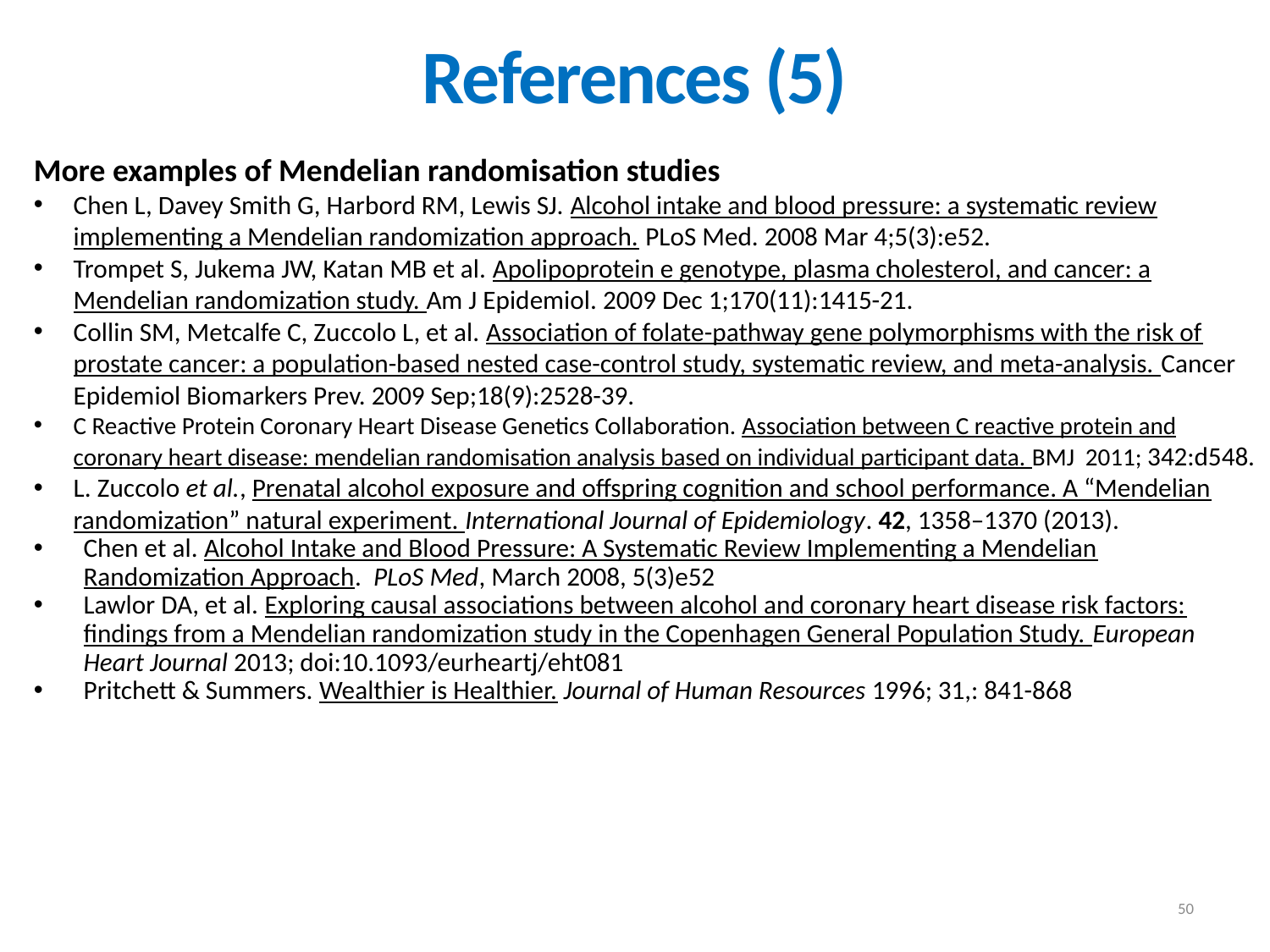

# References (5)

More examples of Mendelian randomisation studies
Chen L, Davey Smith G, Harbord RM, Lewis SJ. Alcohol intake and blood pressure: a systematic review implementing a Mendelian randomization approach. PLoS Med. 2008 Mar 4;5(3):e52.
Trompet S, Jukema JW, Katan MB et al. Apolipoprotein e genotype, plasma cholesterol, and cancer: a Mendelian randomization study. Am J Epidemiol. 2009 Dec 1;170(11):1415-21.
Collin SM, Metcalfe C, Zuccolo L, et al. Association of folate-pathway gene polymorphisms with the risk of prostate cancer: a population-based nested case-control study, systematic review, and meta-analysis. Cancer Epidemiol Biomarkers Prev. 2009 Sep;18(9):2528-39.
C Reactive Protein Coronary Heart Disease Genetics Collaboration. Association between C reactive protein and coronary heart disease: mendelian randomisation analysis based on individual participant data. BMJ  2011; 342:d548.
L. Zuccolo et al., Prenatal alcohol exposure and offspring cognition and school performance. A “Mendelian randomization” natural experiment. International Journal of Epidemiology. 42, 1358–1370 (2013).
Chen et al. Alcohol Intake and Blood Pressure: A Systematic Review Implementing a Mendelian Randomization Approach.  PLoS Med, March 2008, 5(3)e52
Lawlor DA, et al. Exploring causal associations between alcohol and coronary heart disease risk factors: findings from a Mendelian randomization study in the Copenhagen General Population Study. European Heart Journal 2013; doi:10.1093/eurheartj/eht081
Pritchett & Summers. Wealthier is Healthier. Journal of Human Resources 1996; 31,: 841-868

50